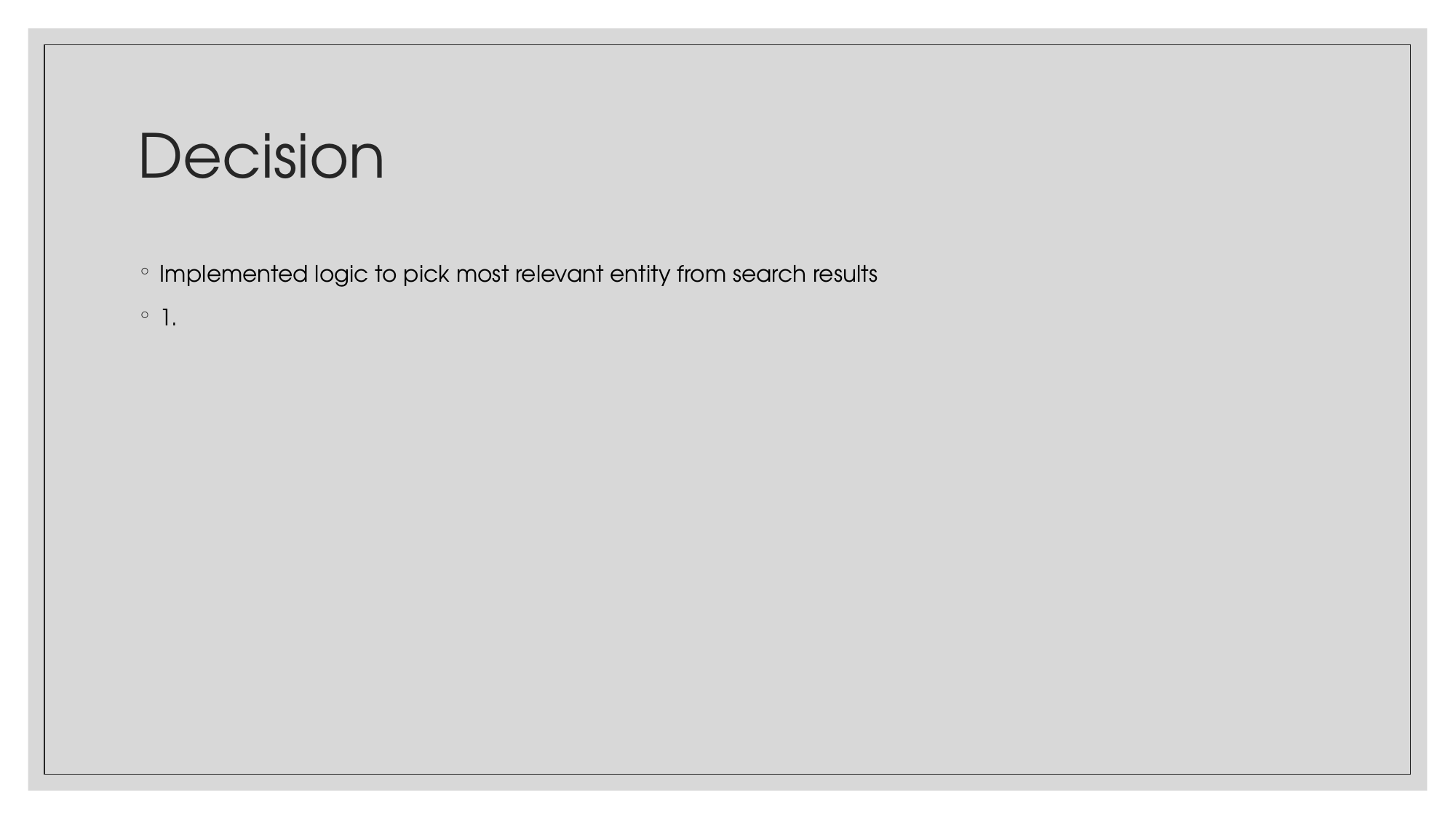

# Decision
Implemented logic to pick most relevant entity from search results
1.